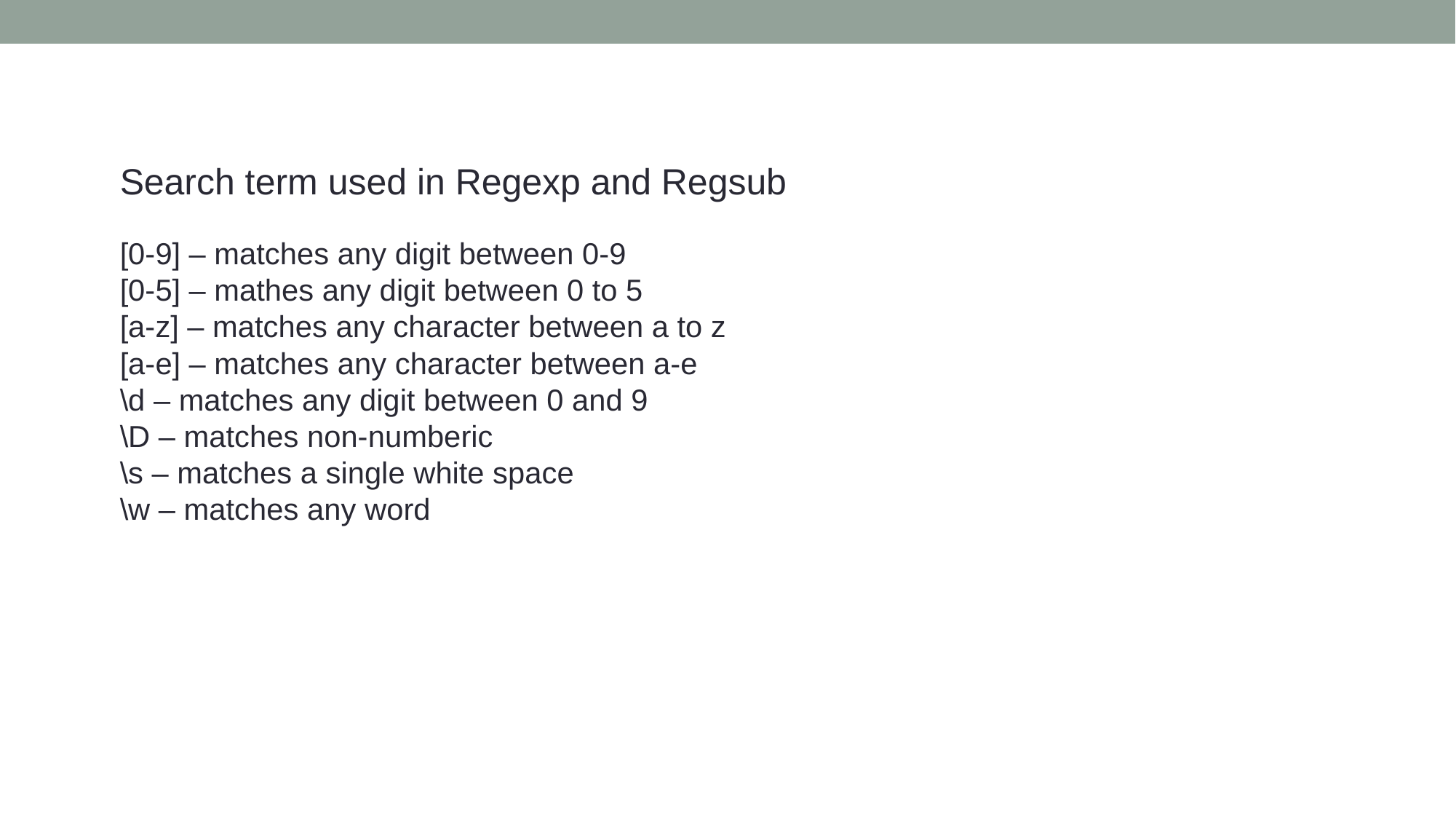

Search term used in Regexp and Regsub

[0-9] – matches any digit between 0-9
[0-5] – mathes any digit between 0 to 5
[a-z] – matches any character between a to z
[a-e] – matches any character between a-e
\d – matches any digit between 0 and 9
\D – matches non-numberic
\s – matches a single white space
\w – matches any word